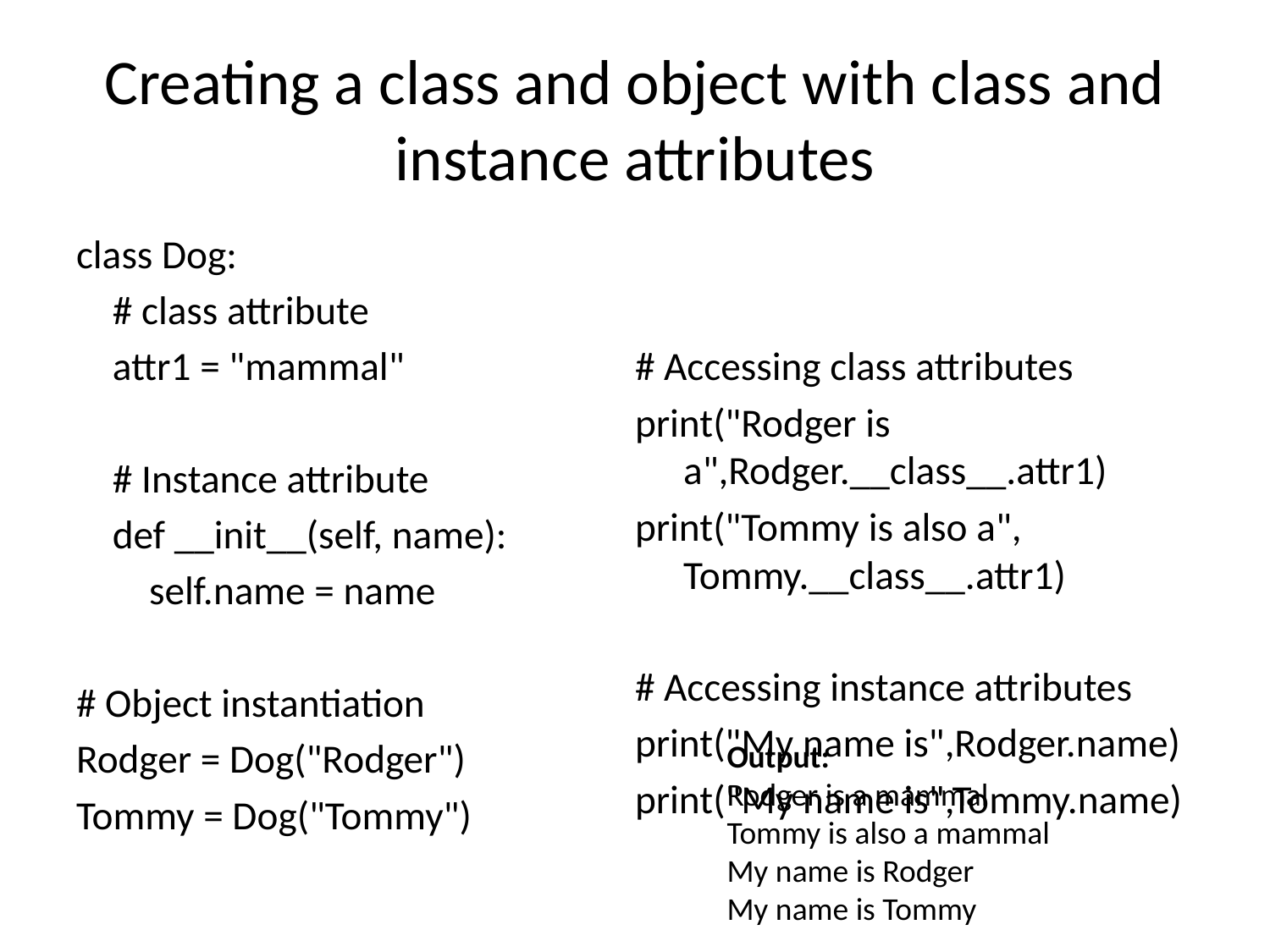

# Creating a class and object with class and instance attributes
class Dog:
    # class attribute
    attr1 = "mammal"

    # Instance attribute
    def __init__(self, name):
        self.name = name

# Object instantiation
Rodger = Dog("Rodger")
Tommy = Dog("Tommy")

# Accessing class attributes
print("Rodger is a",Rodger.__class__.attr1)
print("Tommy is also a", Tommy.__class__.attr1)

# Accessing instance attributes
print("My name is",Rodger.name)
print("My name is",Tommy.name)

Output:
Rodger is a mammal
Tommy is also a mammal
My name is Rodger
My name is Tommy